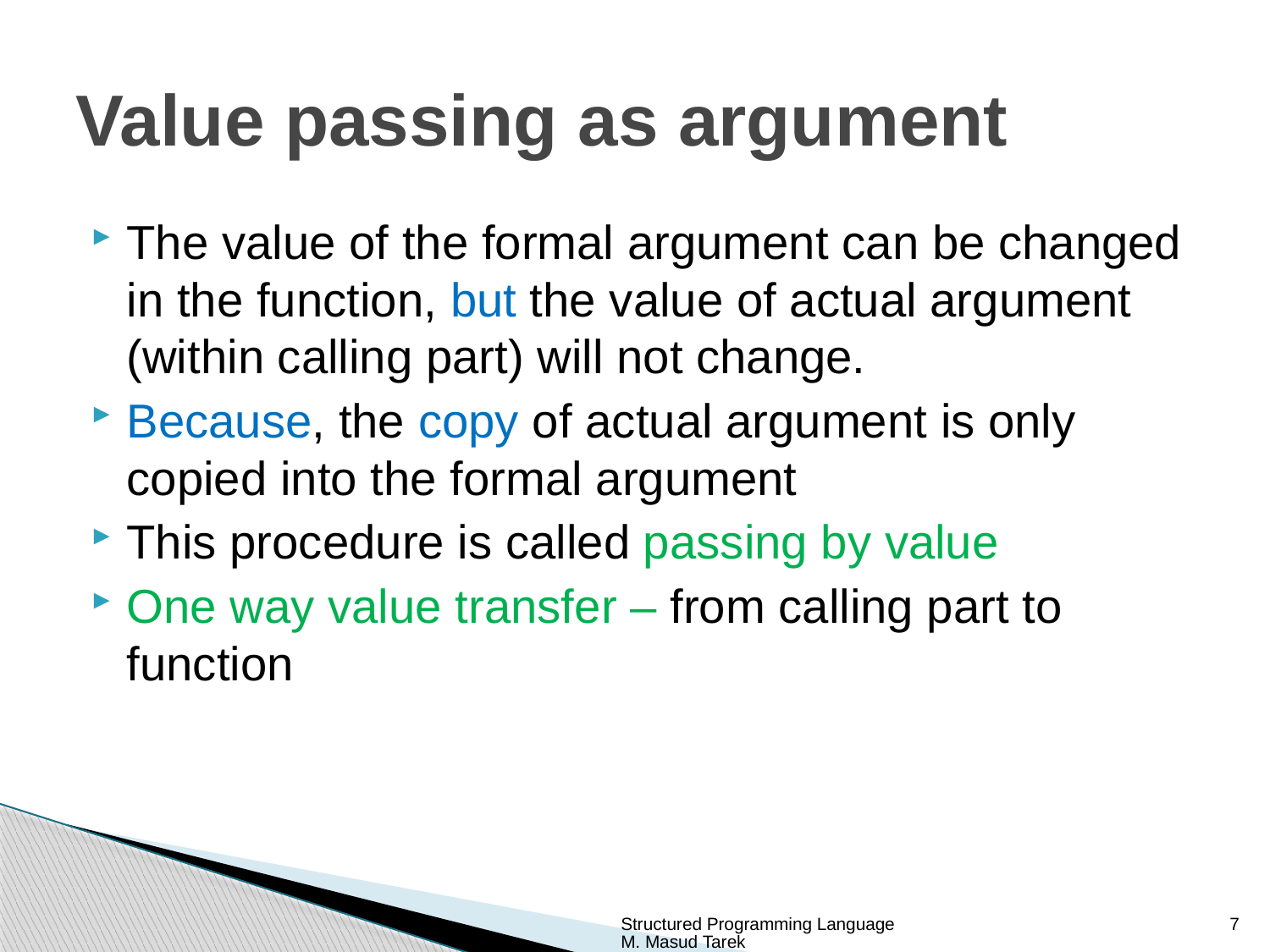

# Value passing as argument
The value of the formal argument can be changed in the function, but the value of actual argument (within calling part) will not change.
Because, the copy of actual argument is only copied into the formal argument
This procedure is called passing by value
One way value transfer – from calling part to function
Structured Programming Language     M. Masud Tarek
7